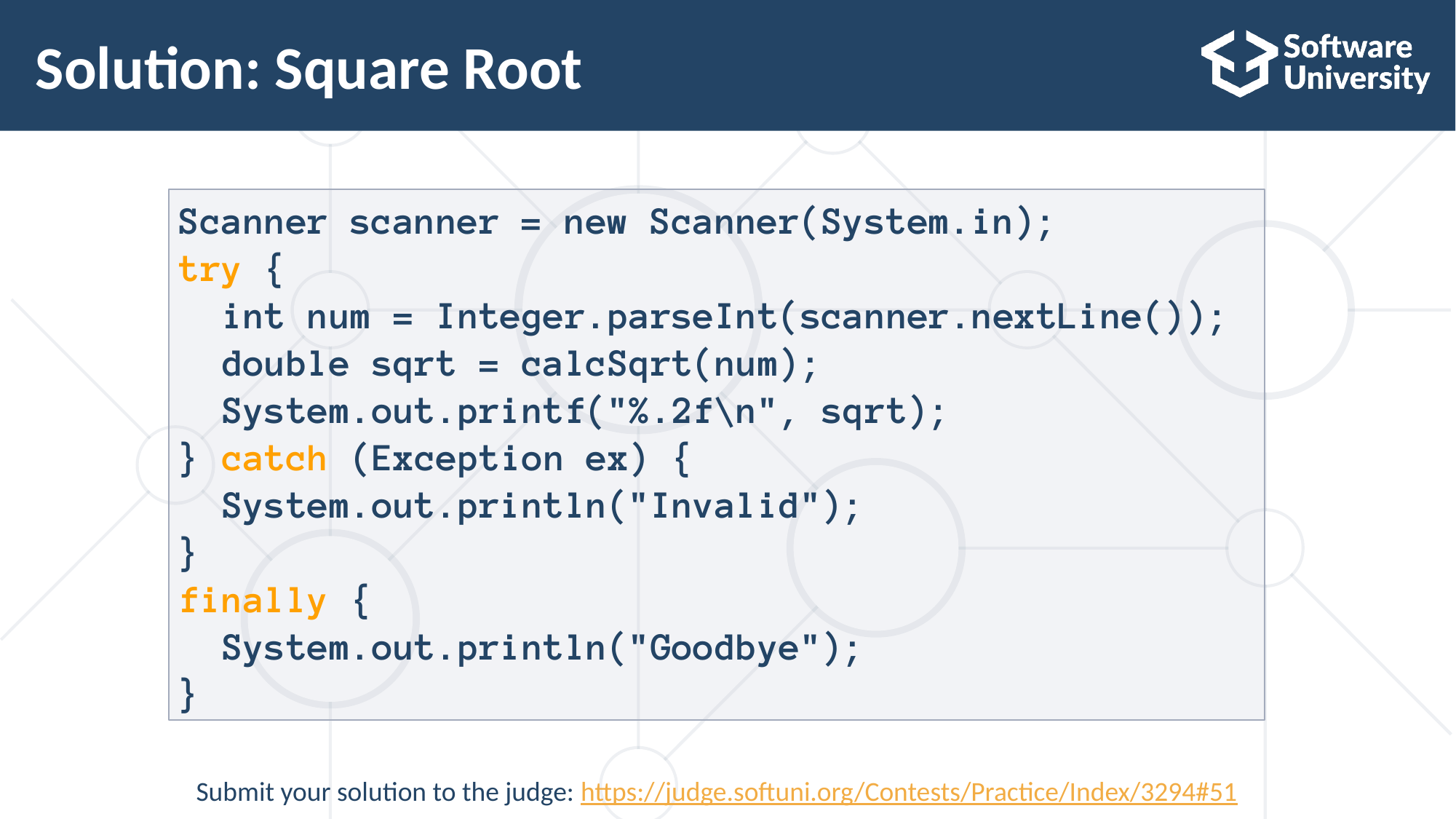

# Solution: Square Root
Scanner scanner = new Scanner(System.in);
try {
  int num = Integer.parseInt(scanner.nextLine());
  double sqrt = calcSqrt(num);
  System.out.printf("%.2f\n", sqrt);
} catch (Exception ex) {
  System.out.println("Invalid");
}
finally {
  System.out.println("Goodbye");
}
Submit your solution to the judge: https://judge.softuni.org/Contests/Practice/Index/3294#51